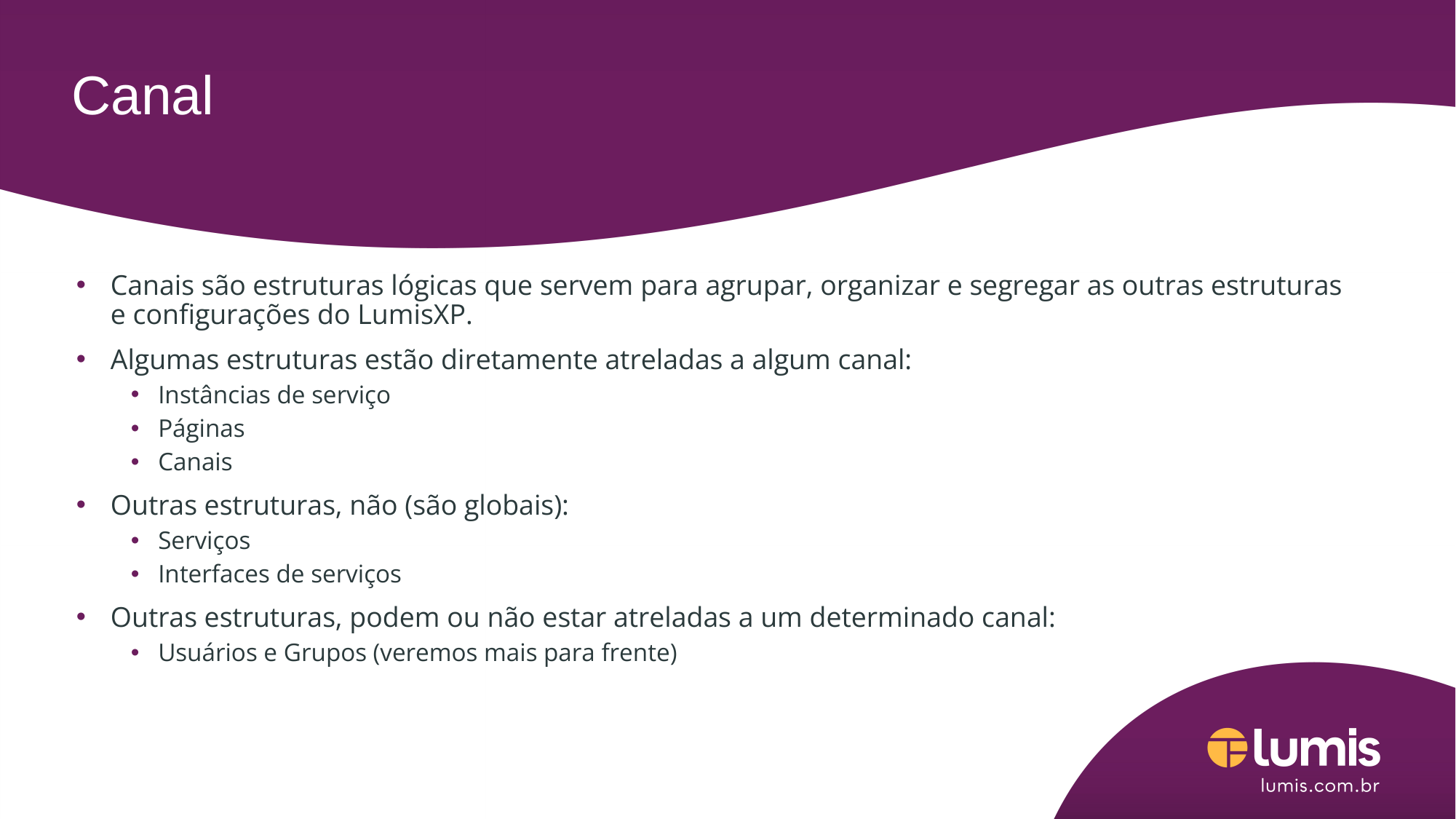

# Canal
Canais são estruturas lógicas que servem para agrupar, organizar e segregar as outras estruturas e configurações do LumisXP.
Algumas estruturas estão diretamente atreladas a algum canal:
Instâncias de serviço
Páginas
Canais
Outras estruturas, não (são globais):
Serviços
Interfaces de serviços
Outras estruturas, podem ou não estar atreladas a um determinado canal:
Usuários e Grupos (veremos mais para frente)